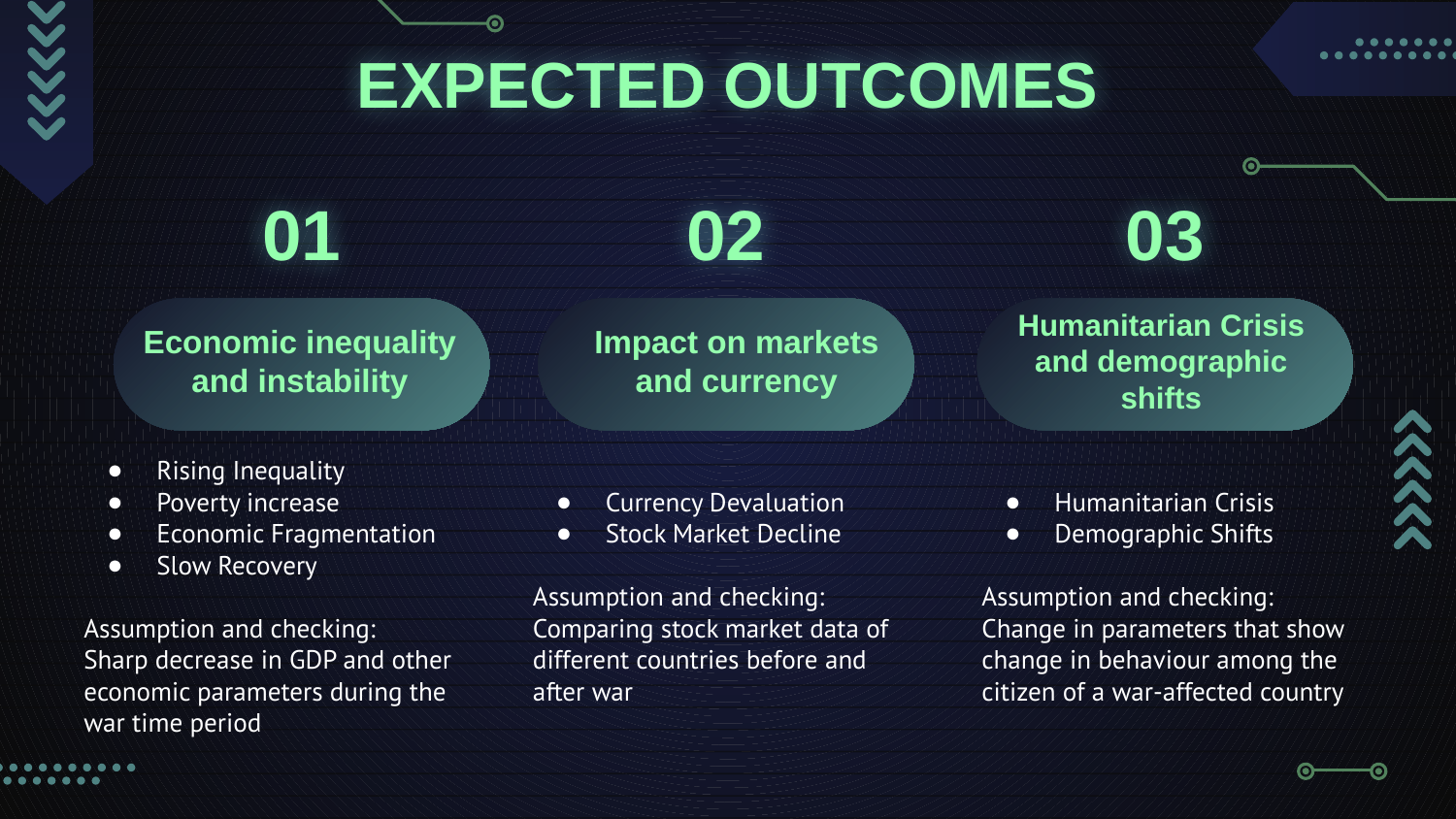

# EXPECTED OUTCOMES

01
02
03
Humanitarian Crisis and demographic shifts
Economic inequality and instability
Impact on markets and currency

Rising Inequality
Poverty increase
Economic Fragmentation
Slow Recovery

Assumption and checking:
Sharp decrease in GDP and other economic parameters during the war time period
Currency Devaluation
Stock Market Decline

Assumption and checking:
Comparing stock market data of different countries before and after war
Humanitarian Crisis
Demographic Shifts

Assumption and checking:
Change in parameters that show change in behaviour among the citizen of a war-affected country